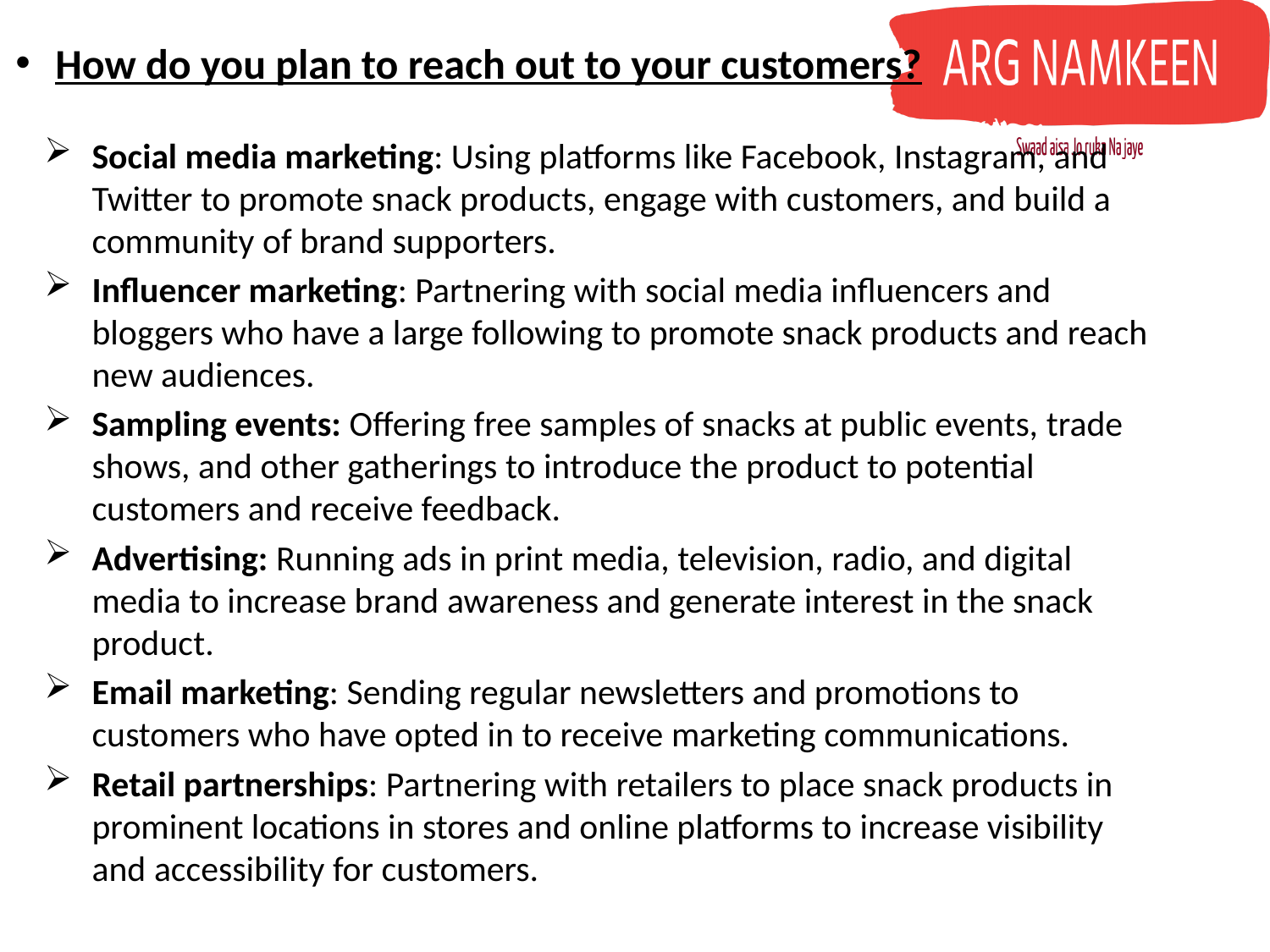

# How do you plan to reach out to your customers?
Social media marketing: Using platforms like Facebook, Instagram, and Twitter to promote snack products, engage with customers, and build a community of brand supporters.
Influencer marketing: Partnering with social media influencers and bloggers who have a large following to promote snack products and reach new audiences.
Sampling events: Offering free samples of snacks at public events, trade shows, and other gatherings to introduce the product to potential customers and receive feedback.
Advertising: Running ads in print media, television, radio, and digital media to increase brand awareness and generate interest in the snack product.
Email marketing: Sending regular newsletters and promotions to customers who have opted in to receive marketing communications.
Retail partnerships: Partnering with retailers to place snack products in prominent locations in stores and online platforms to increase visibility and accessibility for customers.